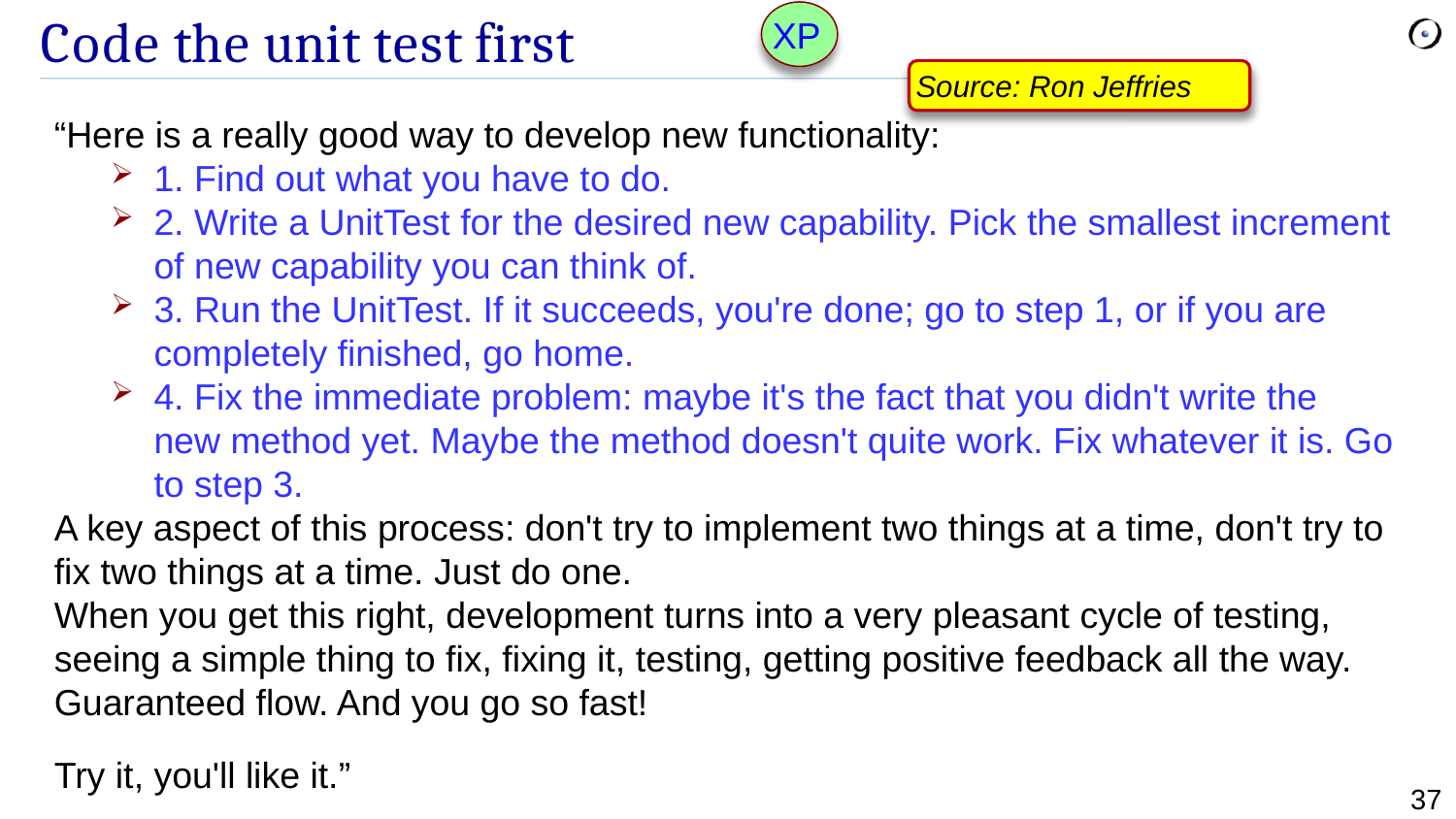

XP
# Code the unit test first
Source: Ron Jeffries
“Here is a really good way to develop new functionality:
1. Find out what you have to do.
2. Write a UnitTest for the desired new capability. Pick the smallest increment of new capability you can think of.
3. Run the UnitTest. If it succeeds, you're done; go to step 1, or if you are completely finished, go home.
4. Fix the immediate problem: maybe it's the fact that you didn't write the new method yet. Maybe the method doesn't quite work. Fix whatever it is. Go to step 3.
A key aspect of this process: don't try to implement two things at a time, don't try to fix two things at a time. Just do one.
When you get this right, development turns into a very pleasant cycle of testing, seeing a simple thing to fix, fixing it, testing, getting positive feedback all the way.
Guaranteed flow. And you go so fast!
Try it, you'll like it.”